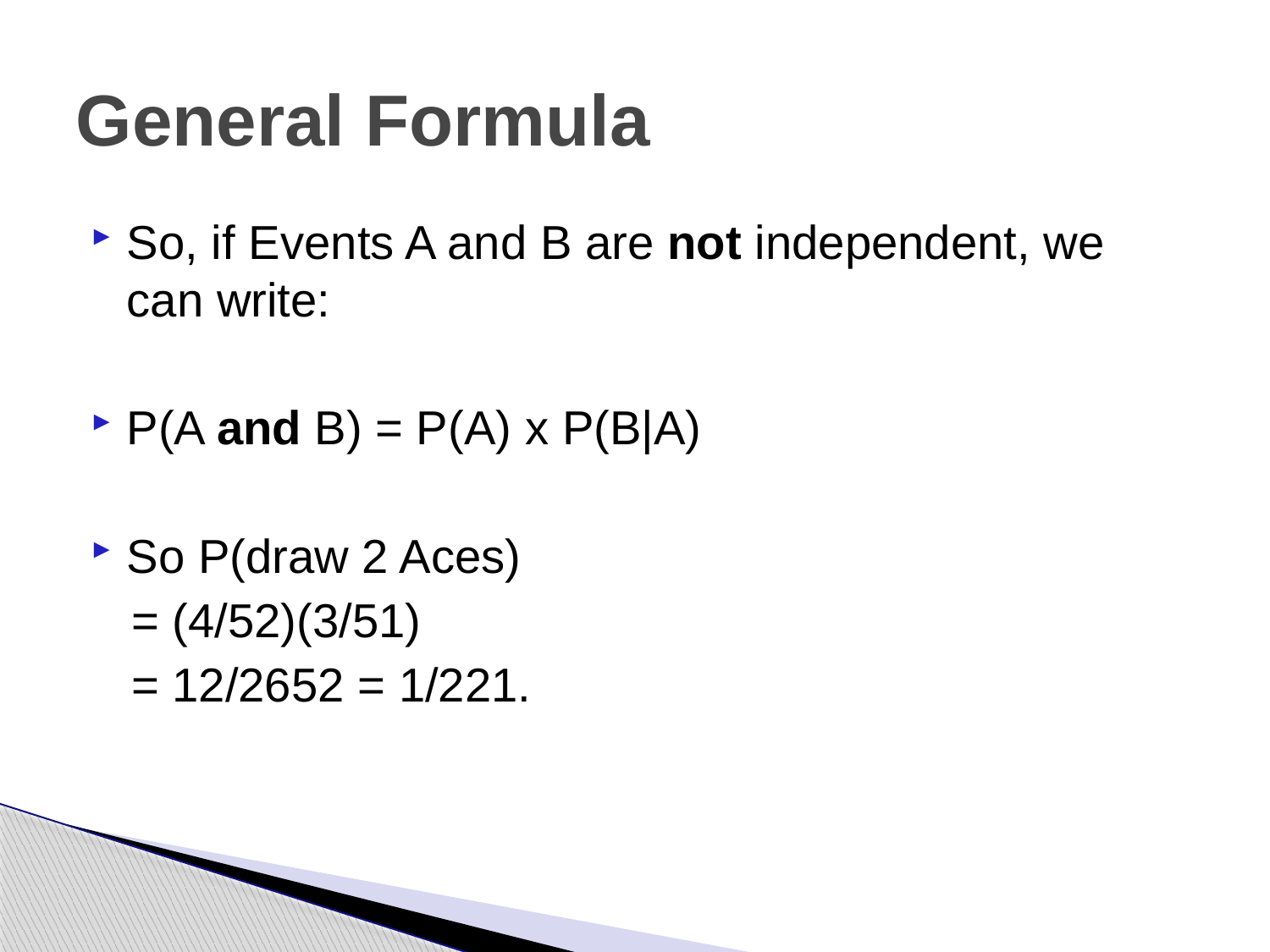

# General Formula
So, if Events A and B are not independent, we can write:

P(A and B) = P(A) x P(B|A)

So P(draw 2 Aces)
   = (4/52)(3/51)
   = 12/2652 = 1/221.